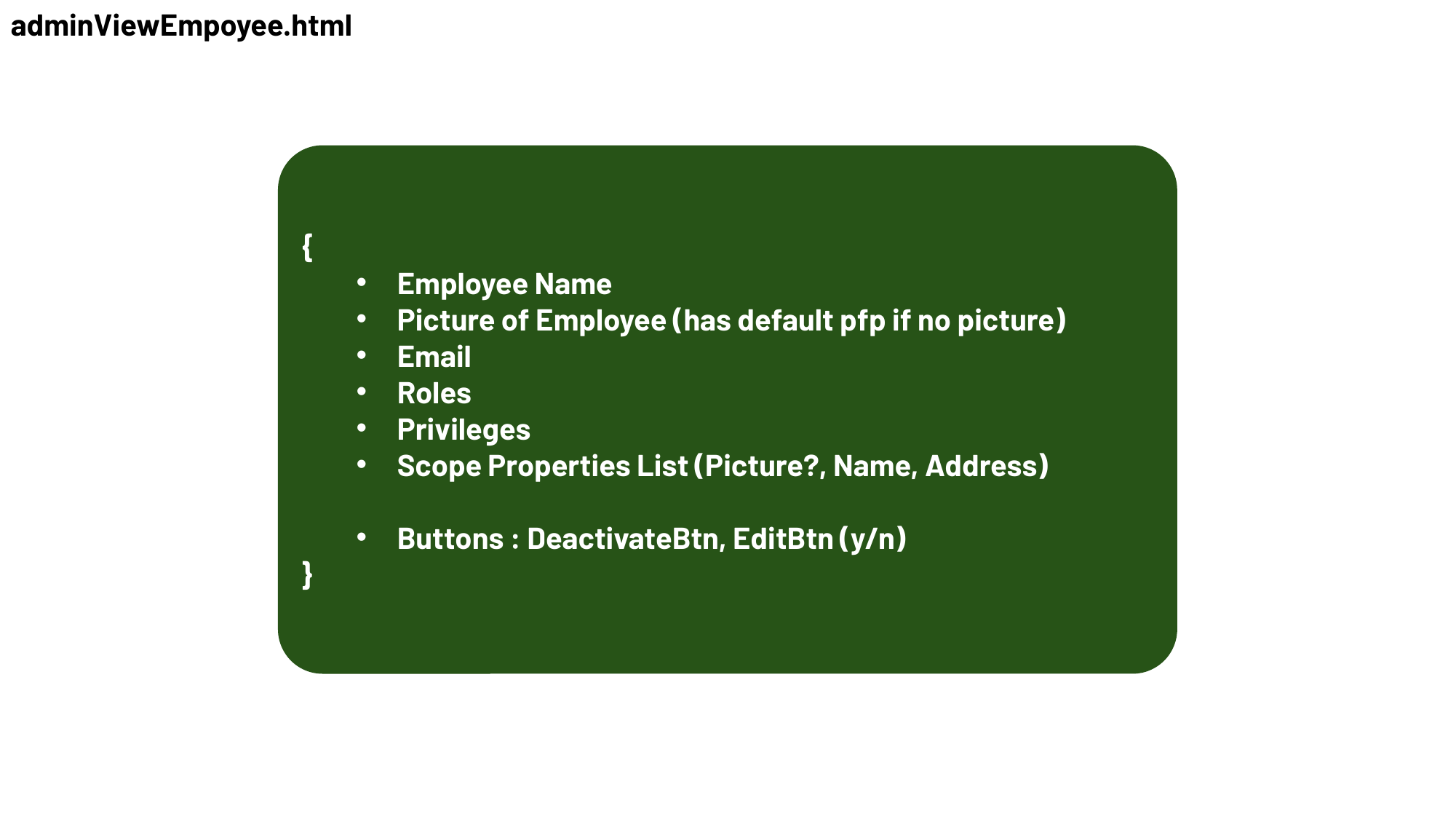

adminViewEmpoyee.html
{
Employee Name
Picture of Employee (has default pfp if no picture)
Email
Roles
Privileges
Scope Properties List (Picture?, Name, Address)

Buttons : DeactivateBtn, EditBtn (y/n)
}